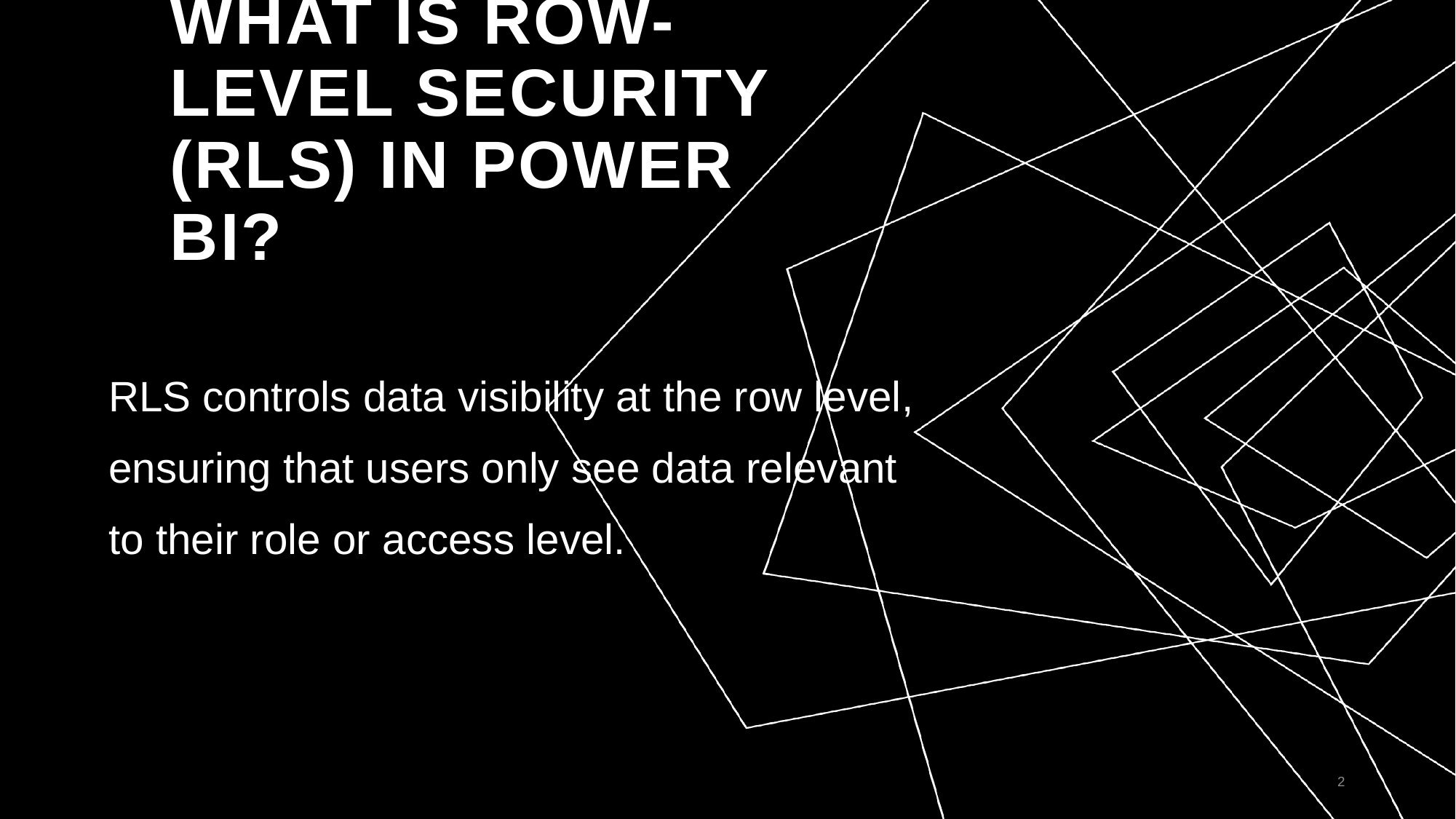

# What is Row-Level Security (RLS) in Power BI?
RLS controls data visibility at the row level, ensuring that users only see data relevant to their role or access level.
2